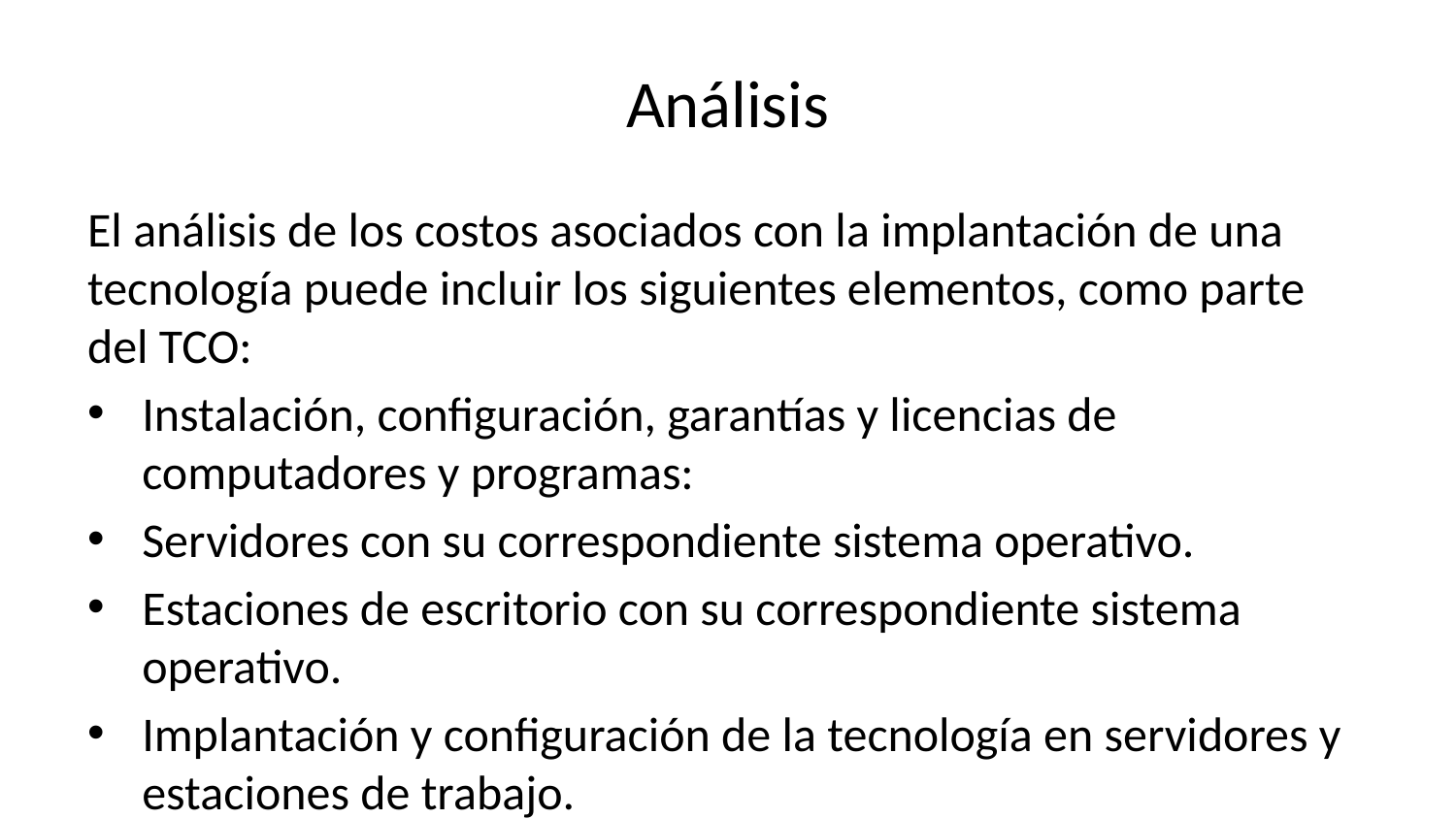

# Análisis
El análisis de los costos asociados con la implantación de una tecnología puede incluir los siguientes elementos, como parte del TCO:
Instalación, configuración, garantías y licencias de computadores y programas:
Servidores con su correspondiente sistema operativo.
Estaciones de escritorio con su correspondiente sistema operativo.
Implantación y configuración de la tecnología en servidores y estaciones de trabajo.